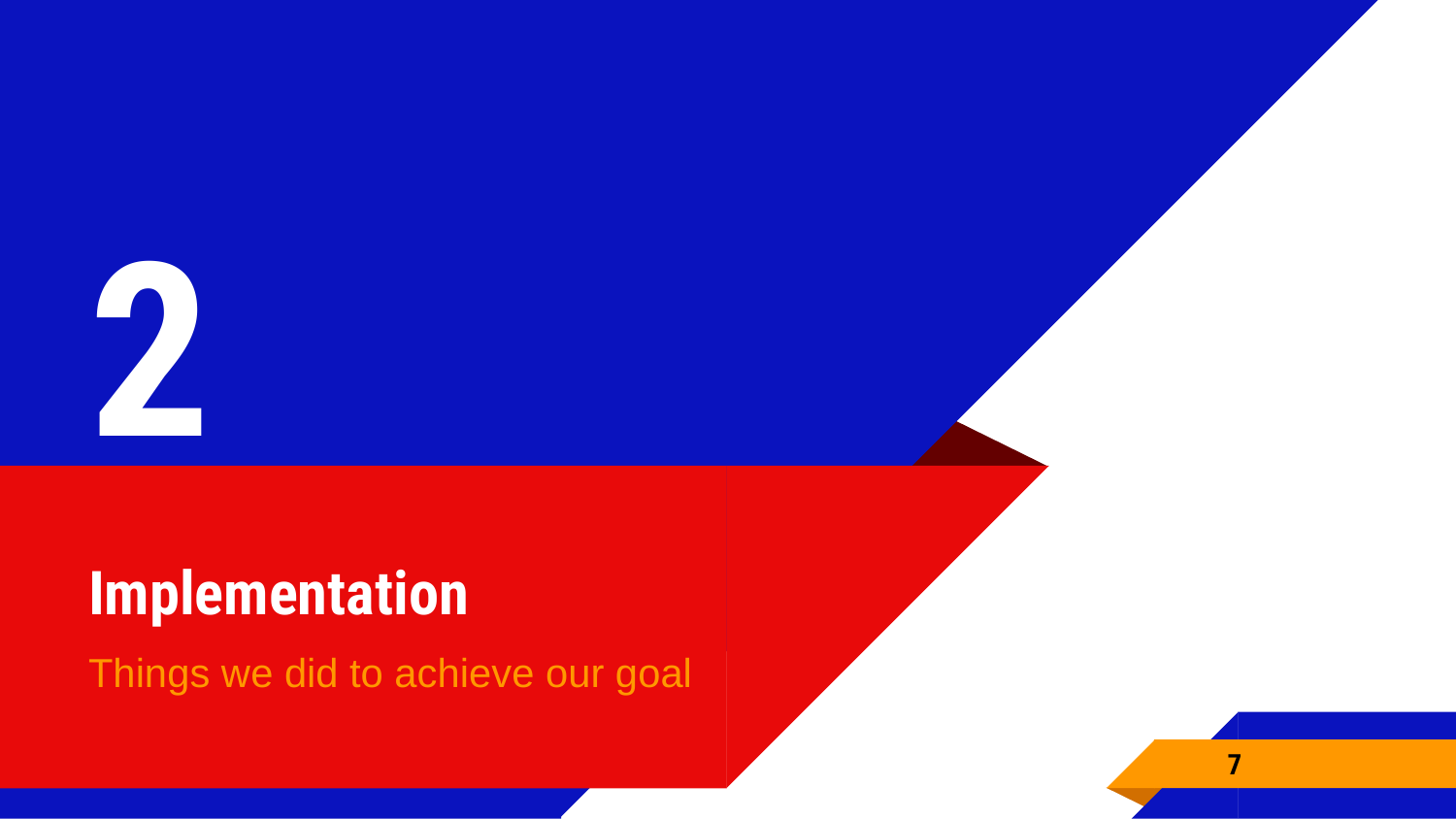

2
# Implementation
Things we did to achieve our goal
7